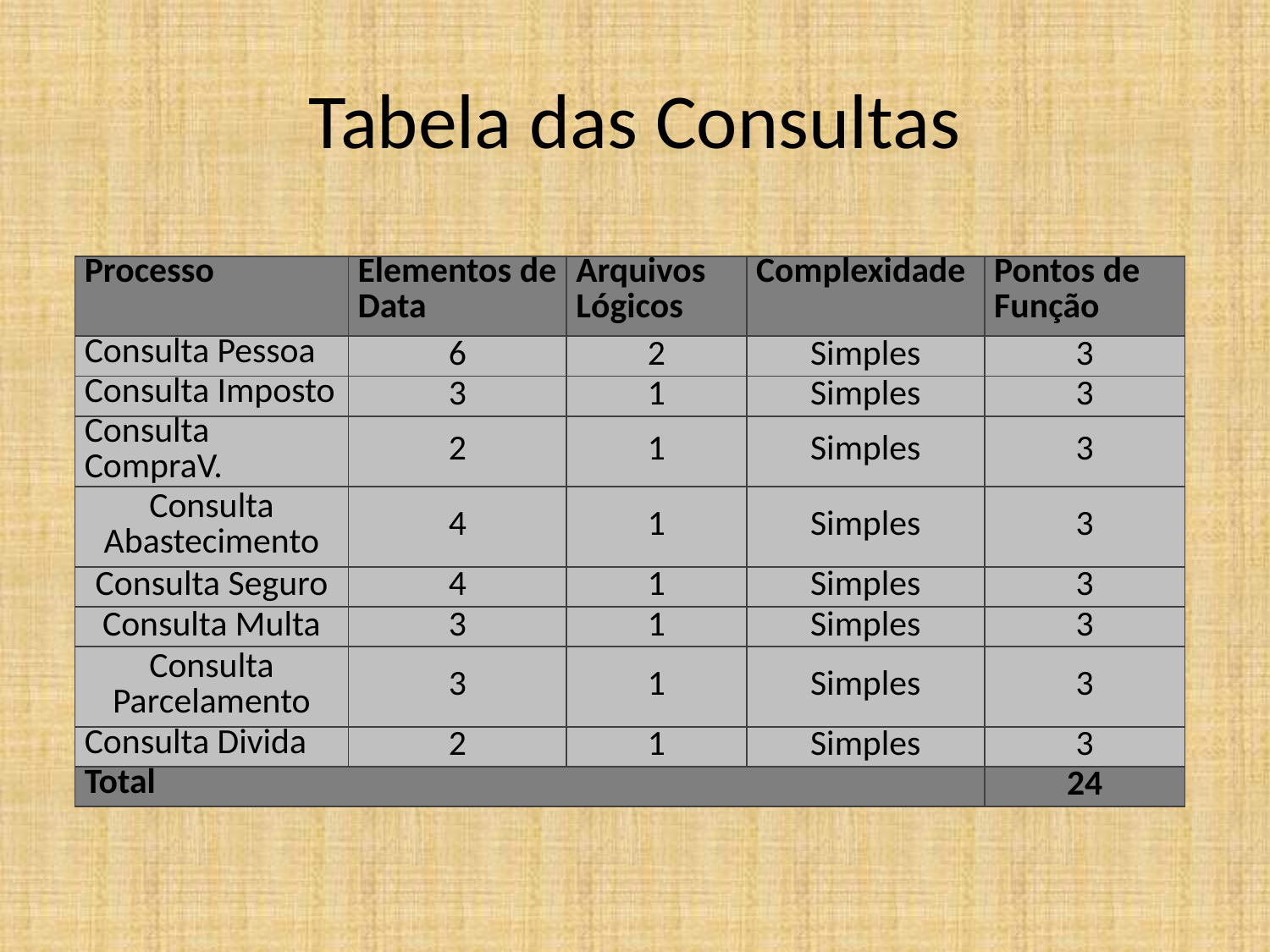

# Tabela das Consultas
| Processo | Elementos de Data | Arquivos Lógicos | Complexidade | Pontos de Função |
| --- | --- | --- | --- | --- |
| Consulta Pessoa | 6 | 2 | Simples | 3 |
| Consulta Imposto | 3 | 1 | Simples | 3 |
| Consulta CompraV. | 2 | 1 | Simples | 3 |
| Consulta Abastecimento | 4 | 1 | Simples | 3 |
| Consulta Seguro | 4 | 1 | Simples | 3 |
| Consulta Multa | 3 | 1 | Simples | 3 |
| Consulta Parcelamento | 3 | 1 | Simples | 3 |
| Consulta Divida | 2 | 1 | Simples | 3 |
| Total |  |  |  | 24 |